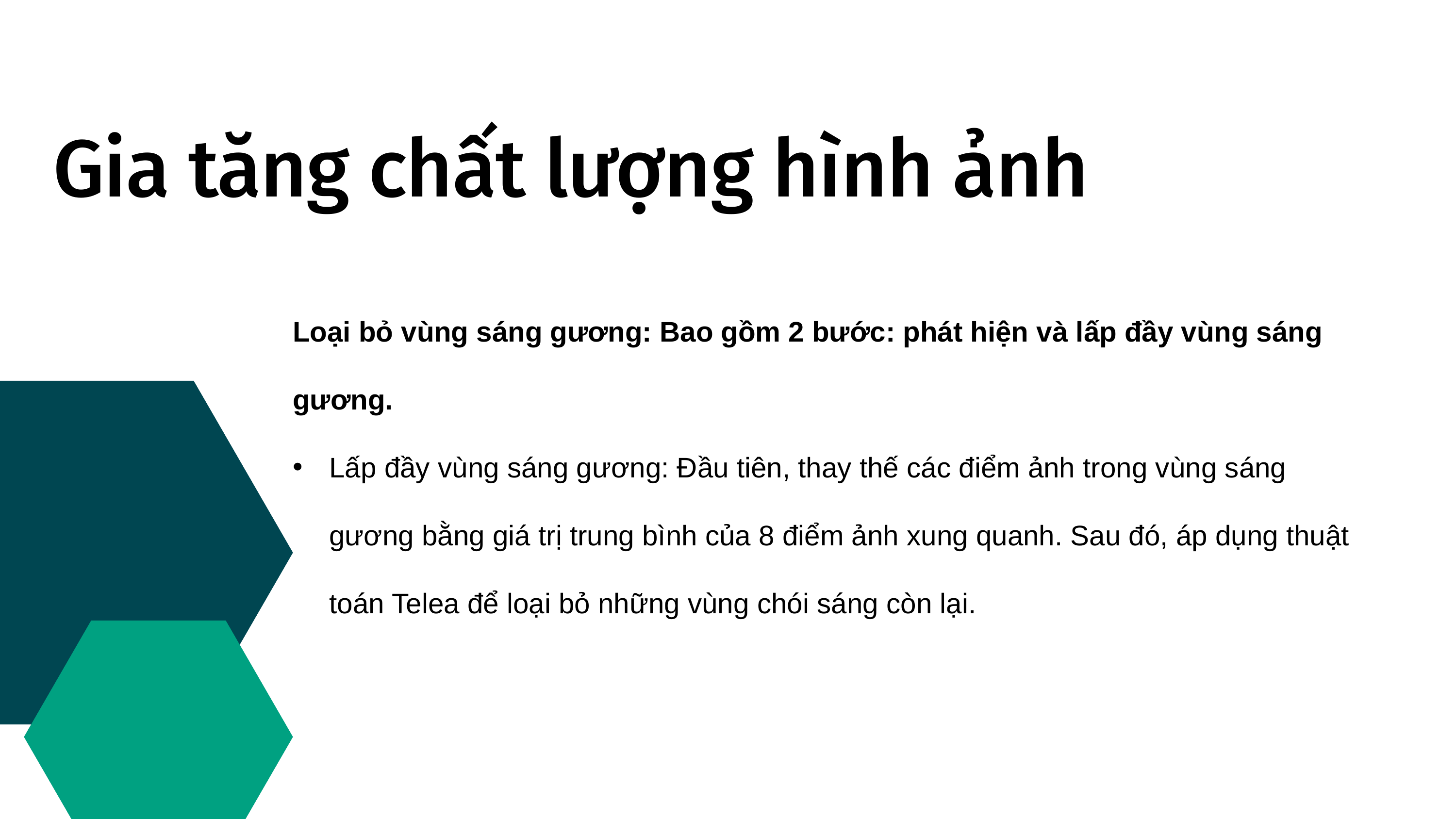

Gia tăng chất lượng hình ảnh
Loại bỏ vùng sáng gương: Bao gồm 2 bước: phát hiện và lấp đầy vùng sáng gương.
Lấp đầy vùng sáng gương: Đầu tiên, thay thế các điểm ảnh trong vùng sáng gương bằng giá trị trung bình của 8 điểm ảnh xung quanh. Sau đó, áp dụng thuật toán Telea để loại bỏ những vùng chói sáng còn lại.